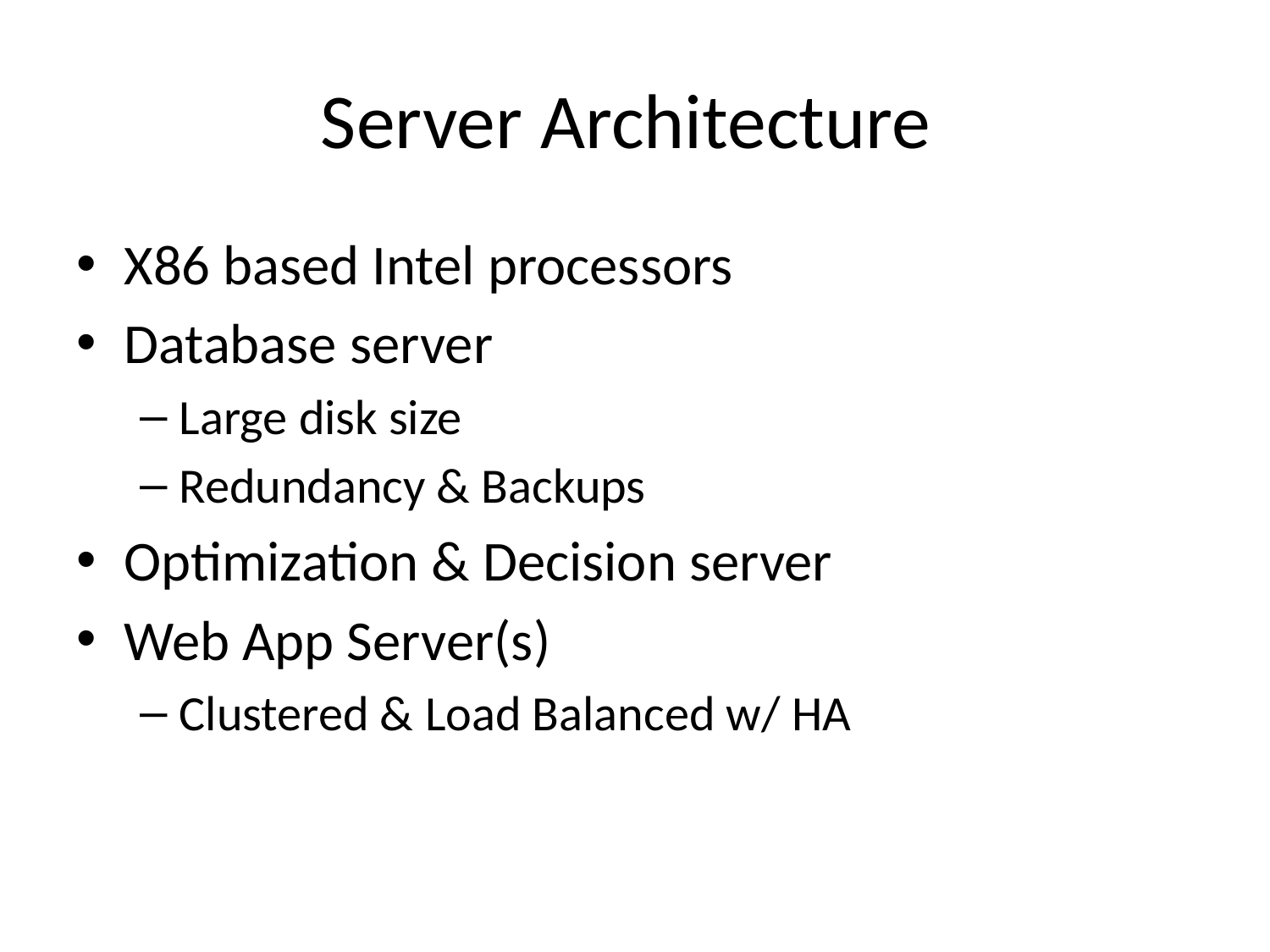

# Server Architecture
X86 based Intel processors
Database server
Large disk size
Redundancy & Backups
Optimization & Decision server
Web App Server(s)
Clustered & Load Balanced w/ HA